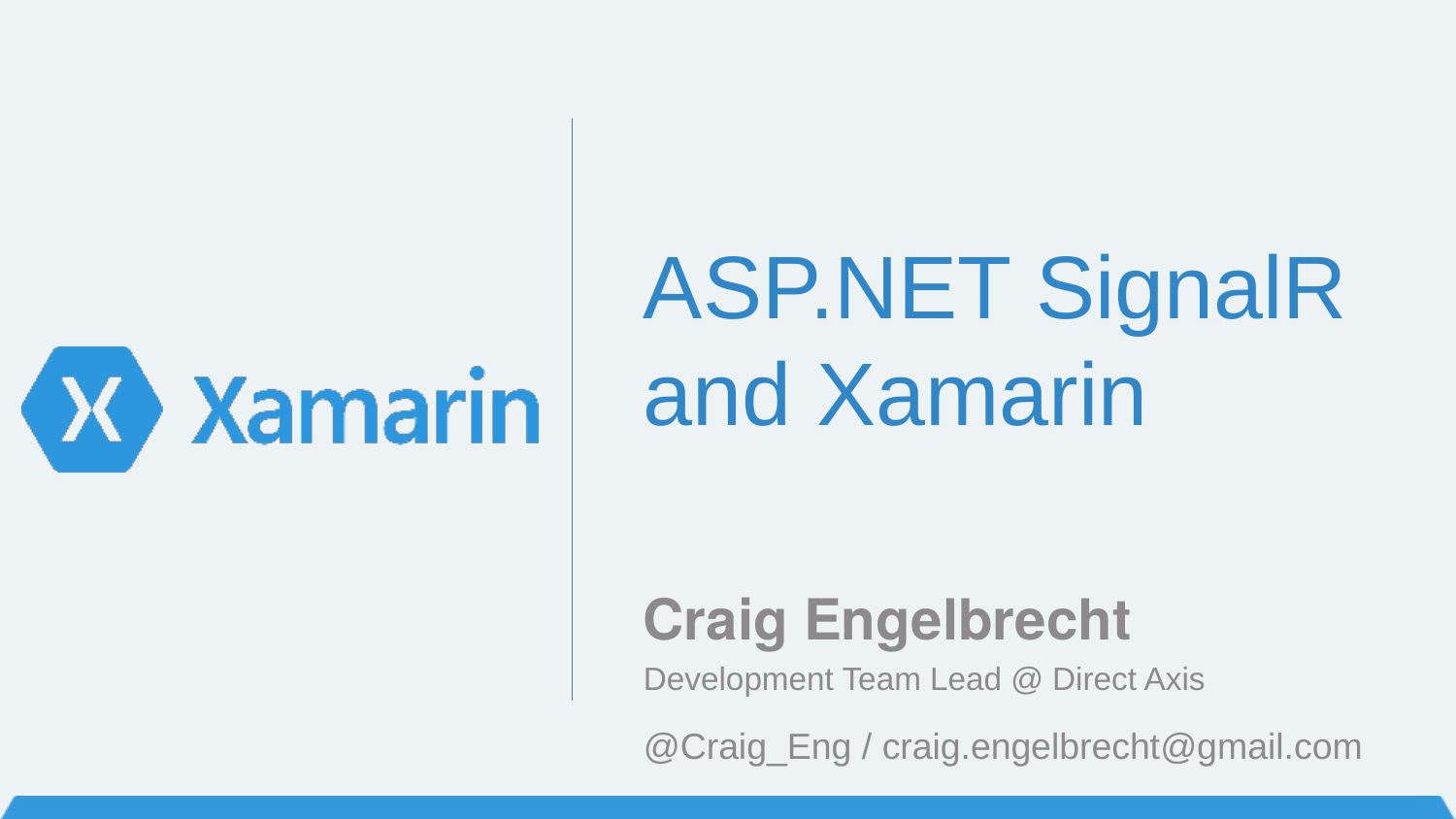

# ASP.NET SignalR and Xamarin
Craig Engelbrecht
Development Team Lead @ Direct Axis
@Craig_Eng / craig.engelbrecht@gmail.com